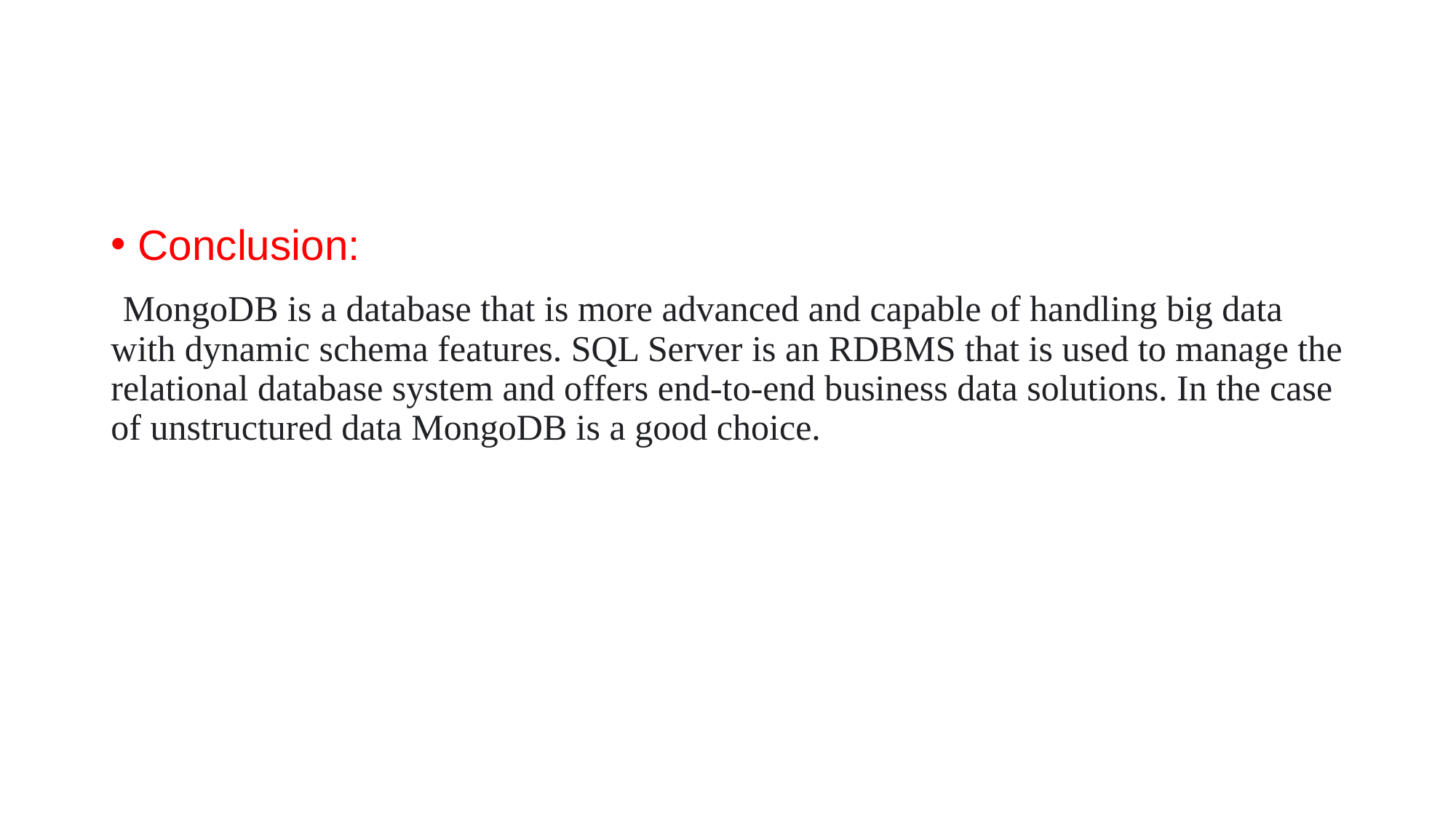

Conclusion:
 MongoDB is a database that is more advanced and capable of handling big data with dynamic schema features. SQL Server is an RDBMS that is used to manage the relational database system and offers end-to-end business data solutions. In the case of unstructured data MongoDB is a good choice.